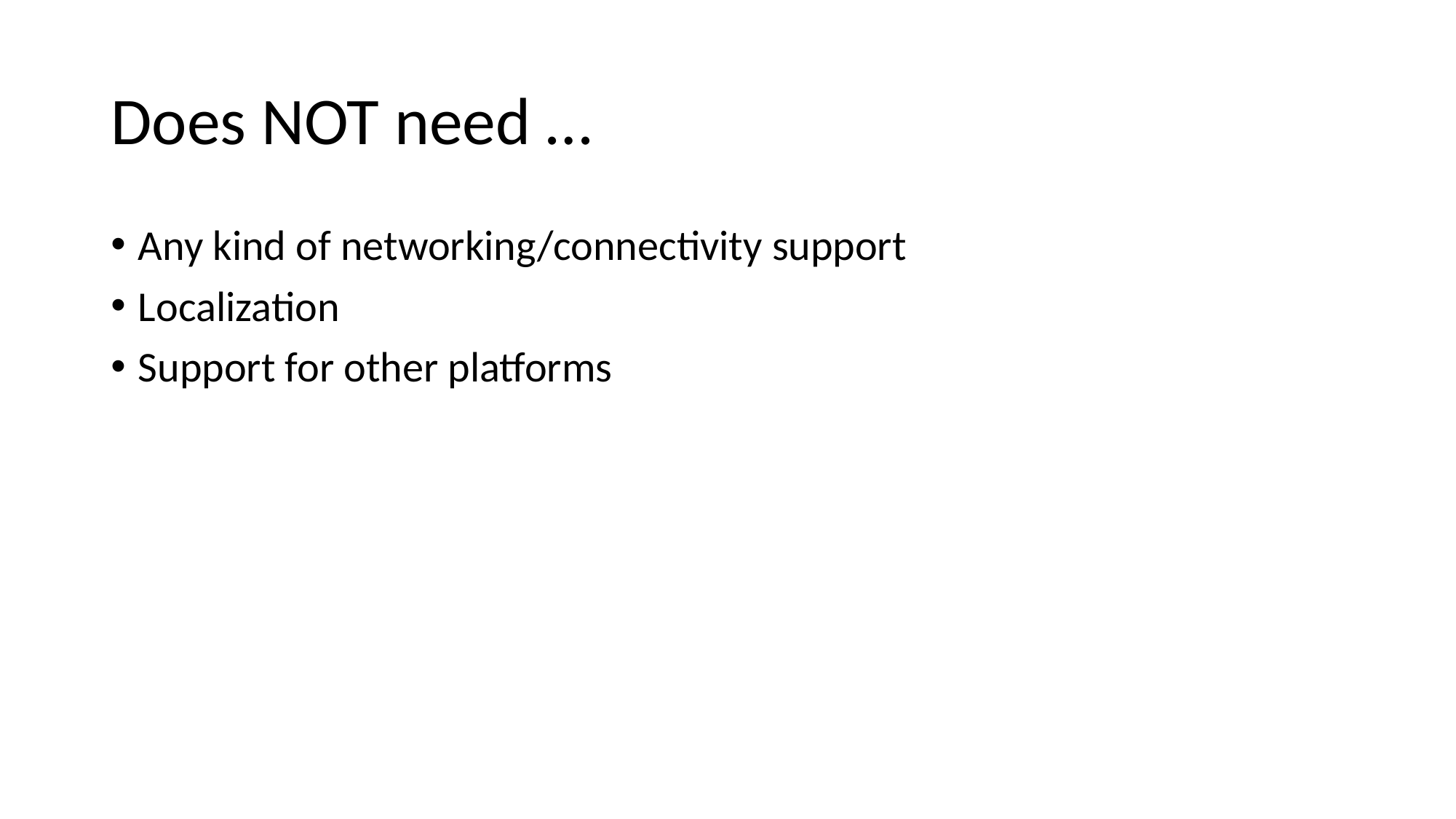

# Does NOT need …
Any kind of networking/connectivity support
Localization
Support for other platforms